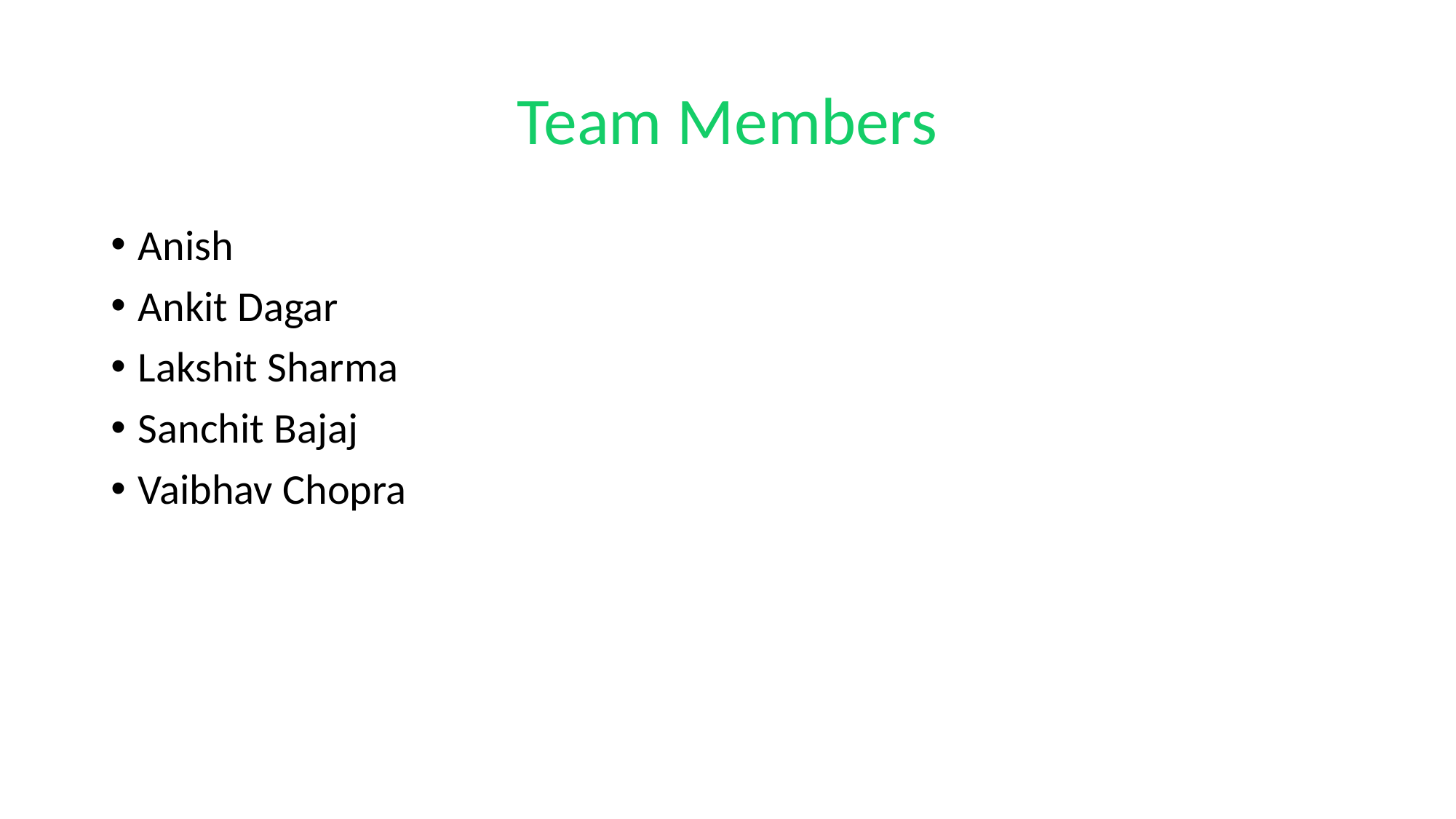

# Team Members
Anish
Ankit Dagar
Lakshit Sharma
Sanchit Bajaj
Vaibhav Chopra